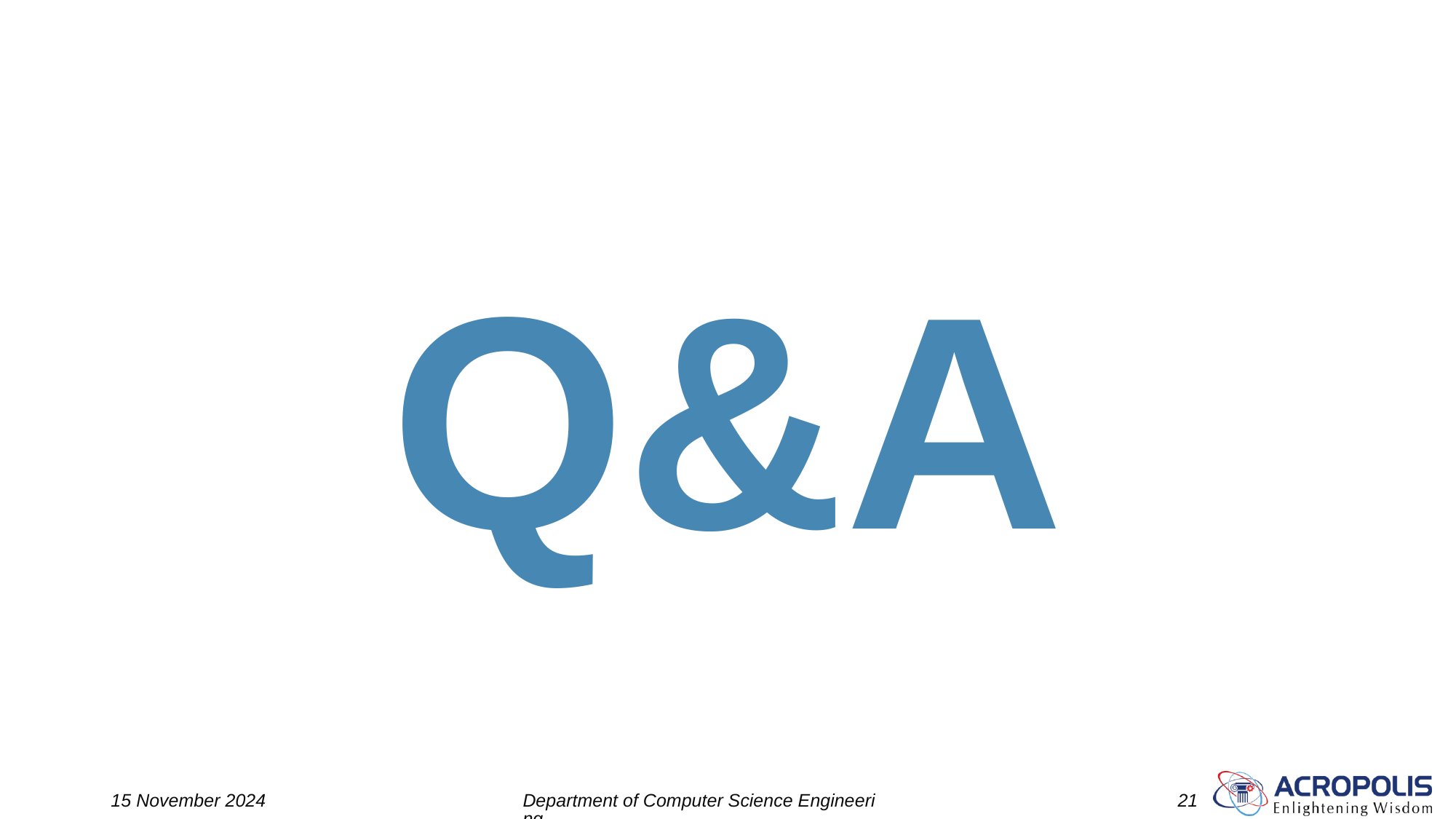

Q&A
15 November 2024
Department of Computer Science Engineering
21